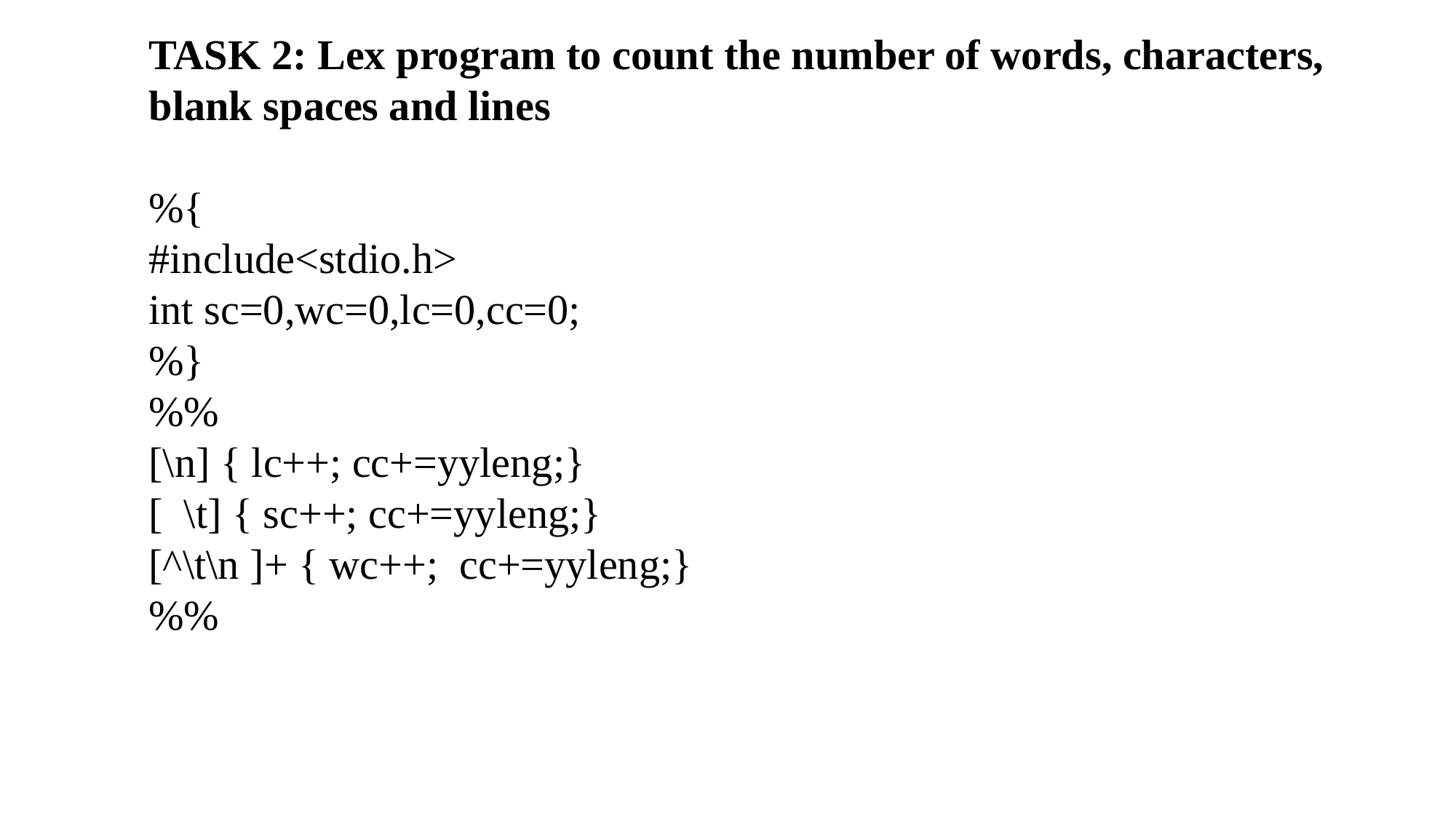

TASK 2: Lex program to count the number of words, characters, blank spaces and lines

%{
#include<stdio.h>
int sc=0,wc=0,lc=0,cc=0;
%}
%%
[\n] { lc++; cc+=yyleng;}
[  \t] { sc++; cc+=yyleng;}
[^\t\n ]+ { wc++;  cc+=yyleng;}
%%